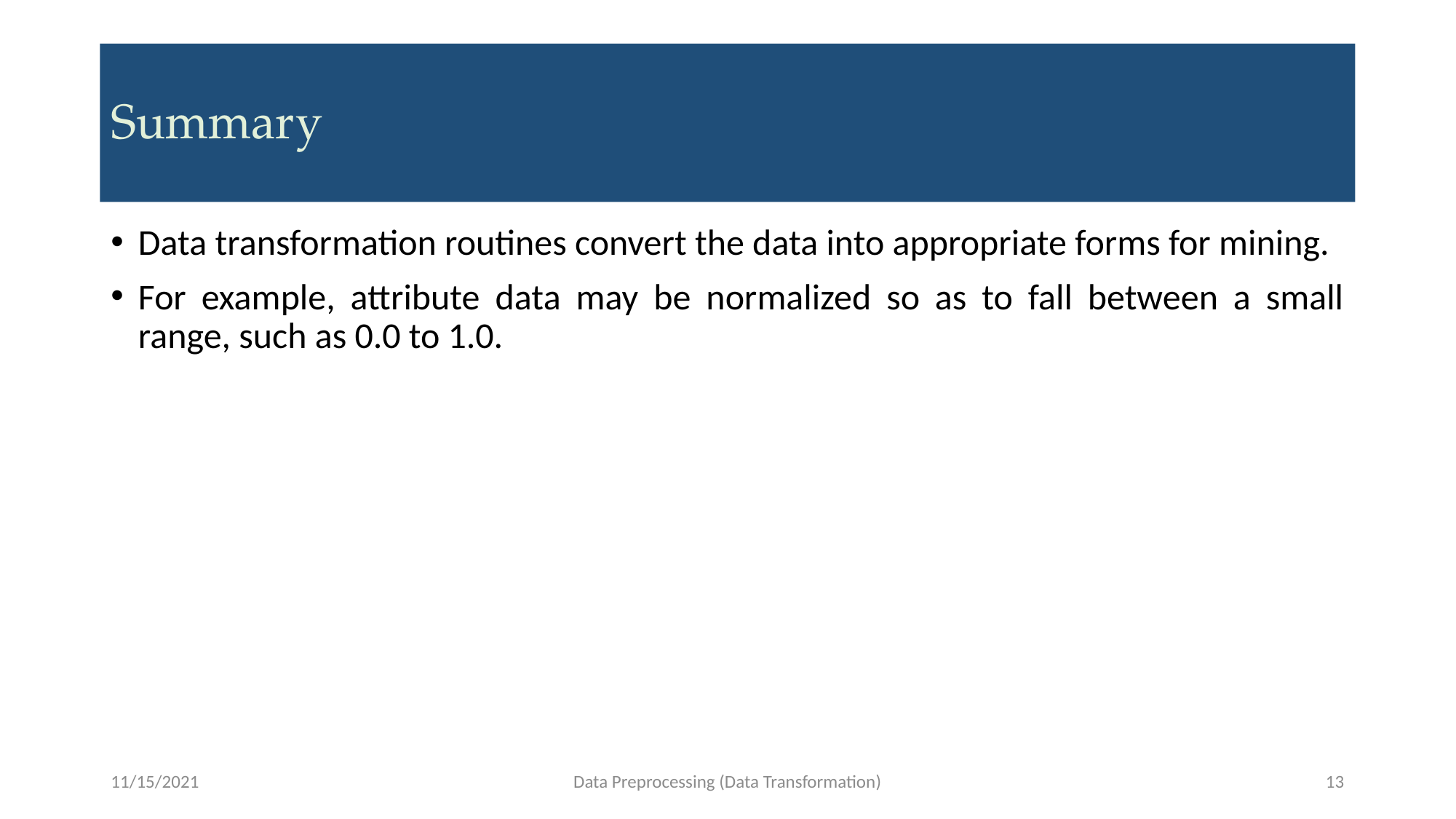

# Summary
Data transformation routines convert the data into appropriate forms for mining.
For example, attribute data may be normalized so as to fall between a small range, such as 0.0 to 1.0.
11/15/2021
Data Preprocessing (Data Transformation)
13